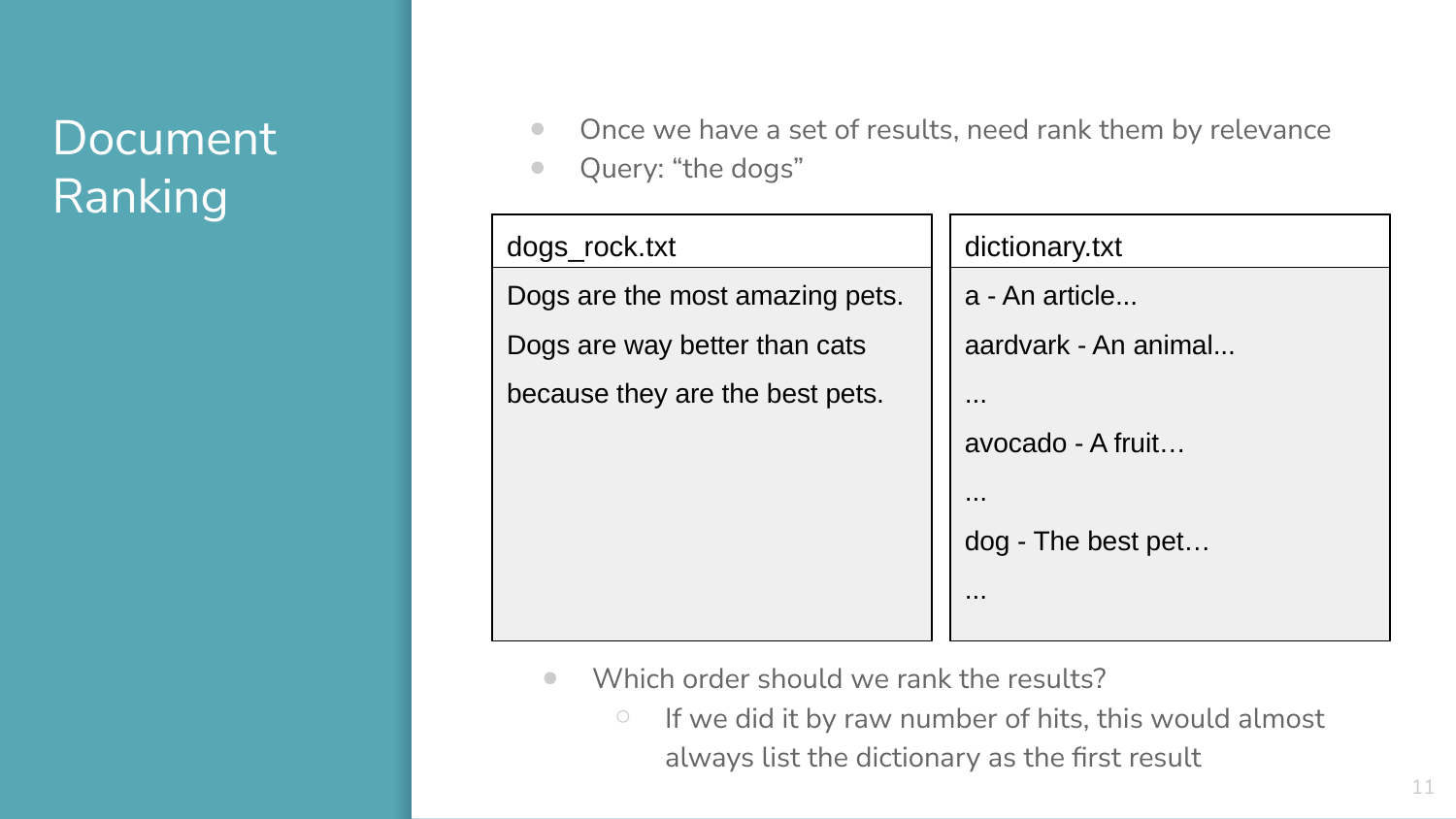

# Document Ranking
Once we have a set of results, need rank them by relevance
Query: “the dogs”

Dogs are the most amazing pets. Dogs are way better than cats because they are the best pets.
dogs_rock.txt

a - An article...
aardvark - An animal...
...
avocado - A fruit…
...
dog - The best pet…
...
dictionary.txt
Which order should we rank the results?
If we did it by raw number of hits, this would almost always list the dictionary as the first result
11